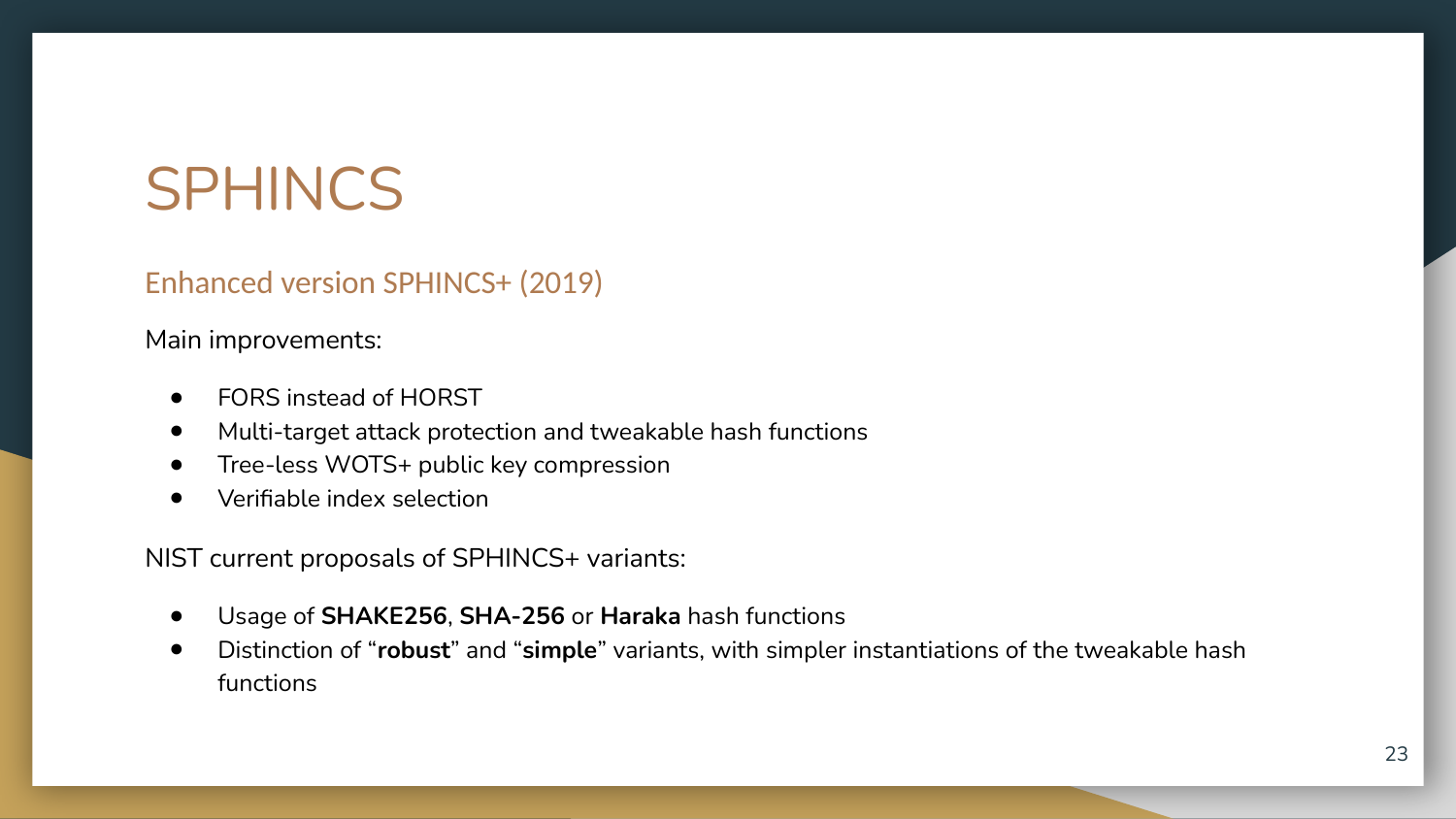

# SPHINCS
Enhanced version SPHINCS+ (2019)
Main improvements:
FORS instead of HORST
Multi-target attack protection and tweakable hash functions
Tree-less WOTS+ public key compression
Verifiable index selection
NIST current proposals of SPHINCS+ variants:
Usage of SHAKE256, SHA-256 or Haraka hash functions
Distinction of “robust” and “simple” variants, with simpler instantiations of the tweakable hash functions
23